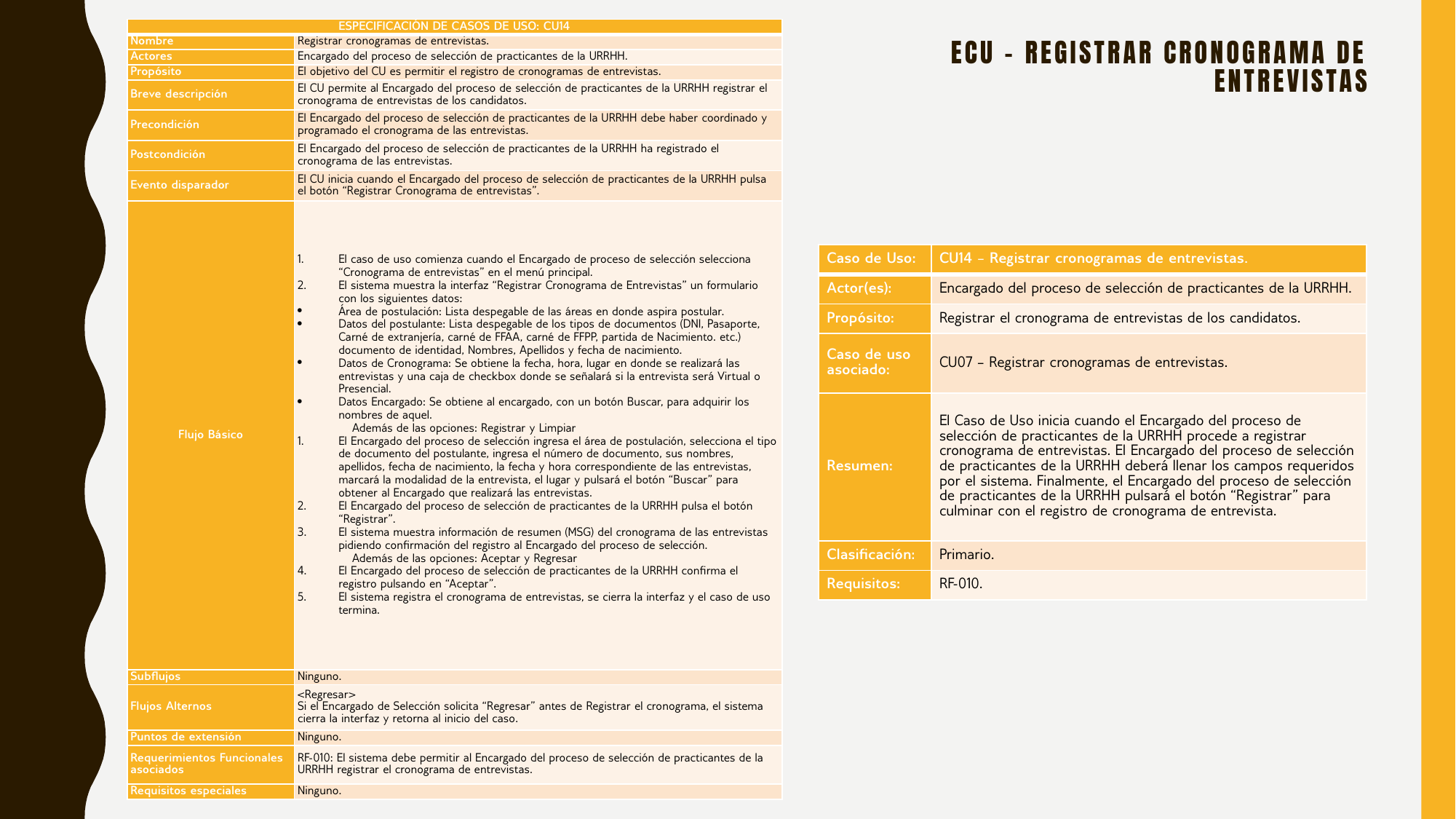

| ESPECIFICACIÓN DE CASOS DE USO: CU14 |  |
| --- | --- |
| Nombre | Registrar cronogramas de entrevistas. |
| Actores | Encargado del proceso de selección de practicantes de la URRHH. |
| Propósito | El objetivo del CU es permitir el registro de cronogramas de entrevistas. |
| Breve descripción | El CU permite al Encargado del proceso de selección de practicantes de la URRHH registrar el cronograma de entrevistas de los candidatos. |
| Precondición | El Encargado del proceso de selección de practicantes de la URRHH debe haber coordinado y programado el cronograma de las entrevistas. |
| Postcondición | El Encargado del proceso de selección de practicantes de la URRHH ha registrado el cronograma de las entrevistas. |
| Evento disparador | El CU inicia cuando el Encargado del proceso de selección de practicantes de la URRHH pulsa el botón “Registrar Cronograma de entrevistas”. |
| Flujo Básico | El caso de uso comienza cuando el Encargado de proceso de selección selecciona “Cronograma de entrevistas” en el menú principal. El sistema muestra la interfaz “Registrar Cronograma de Entrevistas” un formulario con los siguientes datos: Área de postulación: Lista despegable de las áreas en donde aspira postular. Datos del postulante: Lista despegable de los tipos de documentos (DNI, Pasaporte, Carné de extranjería, carné de FFAA, carné de FFPP, partida de Nacimiento. etc.) documento de identidad, Nombres, Apellidos y fecha de nacimiento. Datos de Cronograma: Se obtiene la fecha, hora, lugar en donde se realizará las entrevistas y una caja de checkbox donde se señalará si la entrevista será Virtual o Presencial. Datos Encargado: Se obtiene al encargado, con un botón Buscar, para adquirir los nombres de aquel. Además de las opciones: Registrar y Limpiar El Encargado del proceso de selección ingresa el área de postulación, selecciona el tipo de documento del postulante, ingresa el número de documento, sus nombres, apellidos, fecha de nacimiento, la fecha y hora correspondiente de las entrevistas, marcará la modalidad de la entrevista, el lugar y pulsará el botón “Buscar” para obtener al Encargado que realizará las entrevistas. El Encargado del proceso de selección de practicantes de la URRHH pulsa el botón “Registrar”. El sistema muestra información de resumen (MSG) del cronograma de las entrevistas pidiendo confirmación del registro al Encargado del proceso de selección. Además de las opciones: Aceptar y Regresar El Encargado del proceso de selección de practicantes de la URRHH confirma el registro pulsando en “Aceptar”. El sistema registra el cronograma de entrevistas, se cierra la interfaz y el caso de uso termina. |
| Subflujos | Ninguno. |
| Flujos Alternos | <Regresar> Si el Encargado de Selección solicita “Regresar” antes de Registrar el cronograma, el sistema cierra la interfaz y retorna al inicio del caso. |
| Puntos de extensión | Ninguno. |
| Requerimientos Funcionales asociados | RF-010: El sistema debe permitir al Encargado del proceso de selección de practicantes de la URRHH registrar el cronograma de entrevistas. |
| Requisitos especiales | Ninguno. |
# ECU – Registrar cronograma de entrevistas
| Caso de Uso: | CU14 – Registrar cronogramas de entrevistas. |
| --- | --- |
| Actor(es): | Encargado del proceso de selección de practicantes de la URRHH. |
| Propósito: | Registrar el cronograma de entrevistas de los candidatos. |
| Caso de uso asociado: | CU07 – Registrar cronogramas de entrevistas. |
| Resumen: | El Caso de Uso inicia cuando el Encargado del proceso de selección de practicantes de la URRHH procede a registrar cronograma de entrevistas. El Encargado del proceso de selección de practicantes de la URRHH deberá llenar los campos requeridos por el sistema. Finalmente, el Encargado del proceso de selección de practicantes de la URRHH pulsará el botón “Registrar” para culminar con el registro de cronograma de entrevista. |
| Clasificación: | Primario. |
| Requisitos: | RF-010. |